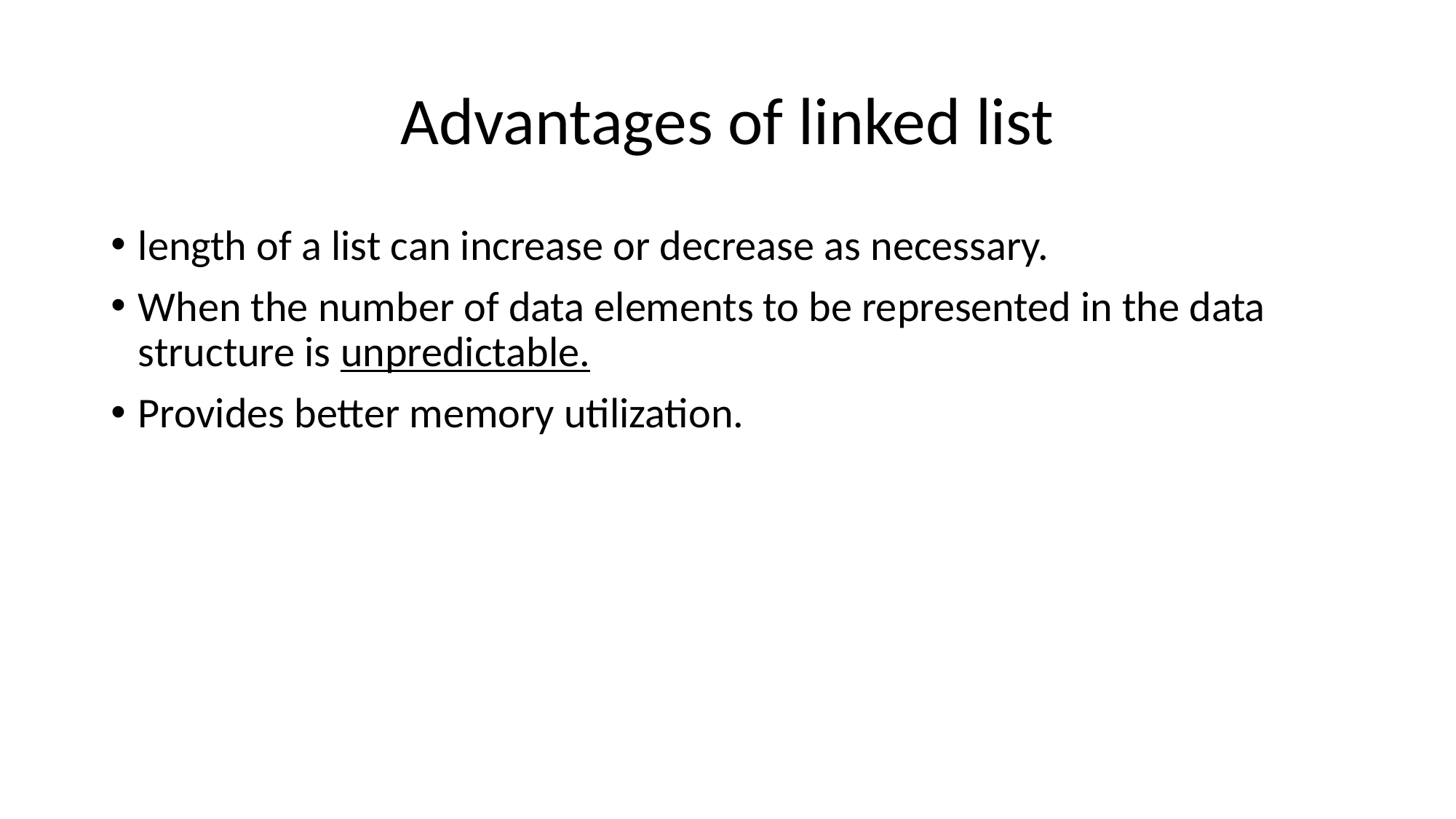

# Advantages of linked list
length of a list can increase or decrease as necessary.
When the number of data elements to be represented in the data structure is unpredictable.
Provides better memory utilization.